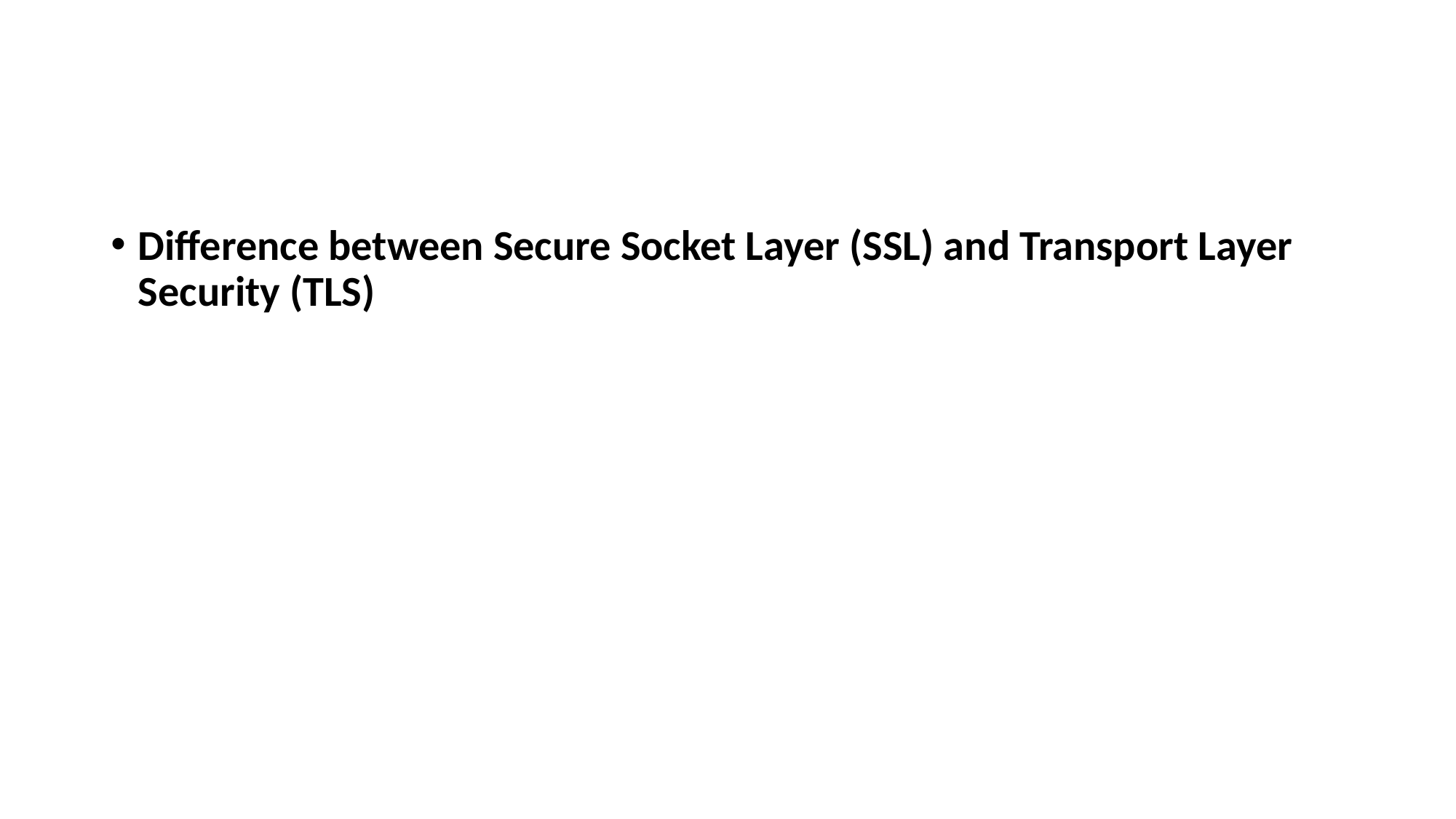

#
Difference between Secure Socket Layer (SSL) and Transport Layer Security (TLS)